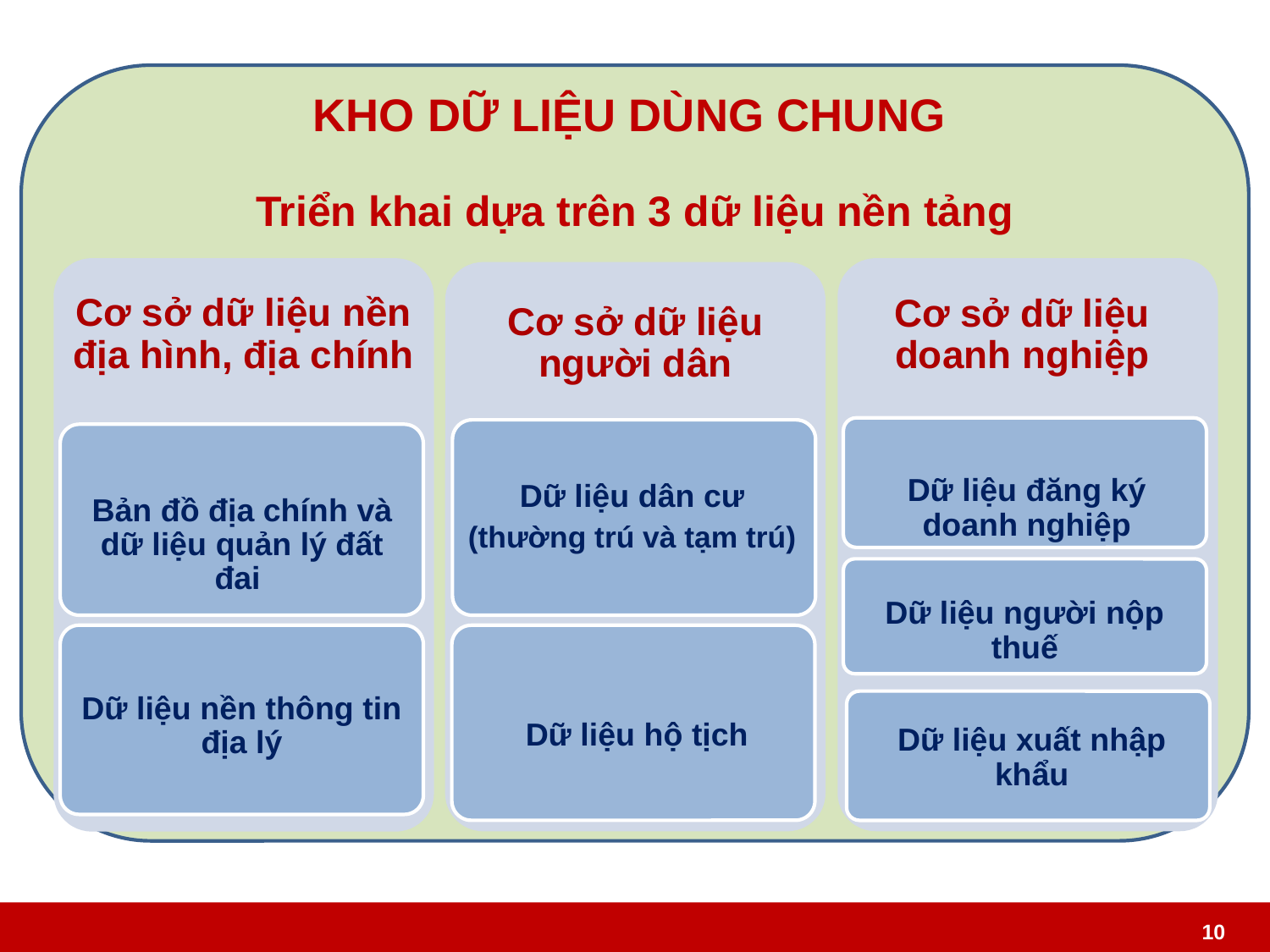

KHO DỮ LIỆU DÙNG CHUNG
Triển khai dựa trên 3 dữ liệu nền tảng
Cơ sở dữ liệu nền địa hình, địa chính
Cơ sở dữ liệu doanh nghiệp

Cơ sở dữ liệu người dân

Dữ liệu dân cư
(thường trú và tạm trú)

Bản đồ địa chính và dữ liệu quản lý đất đai

Dữ liệu đăng ký doanh nghiệp

Dữ liệu người nộp thuế

Dữ liệu nền thông tin địa lý

Dữ liệu xuất nhập khẩu

Dữ liệu hộ tịch

10